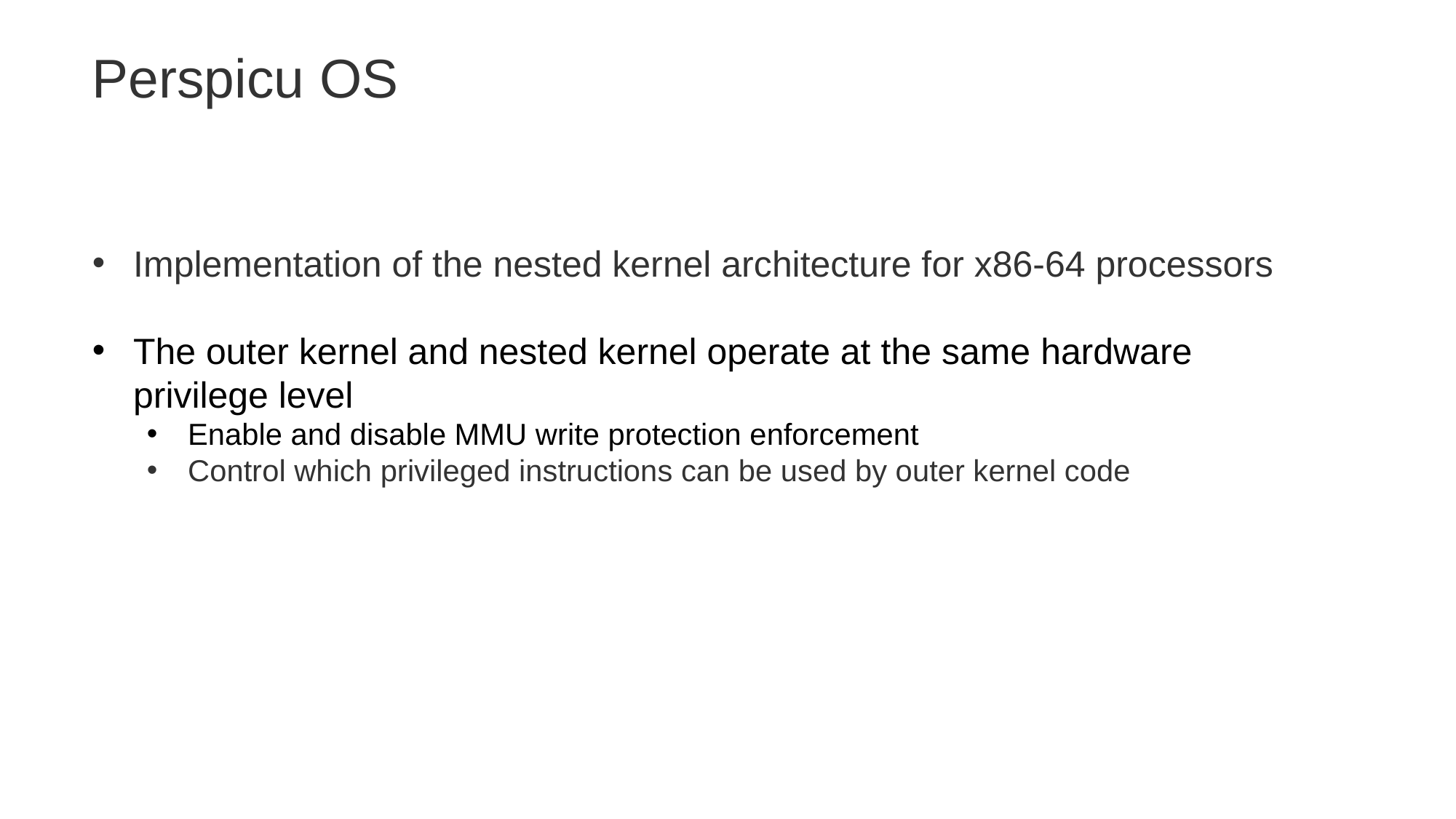

Perspicu OS

Implementation of the nested kernel architecture for x86-64 processors

The outer kernel and nested kernel operate at the same hardware privilege level
Enable and disable MMU write protection enforcement
Control which privileged instructions can be used by outer kernel code